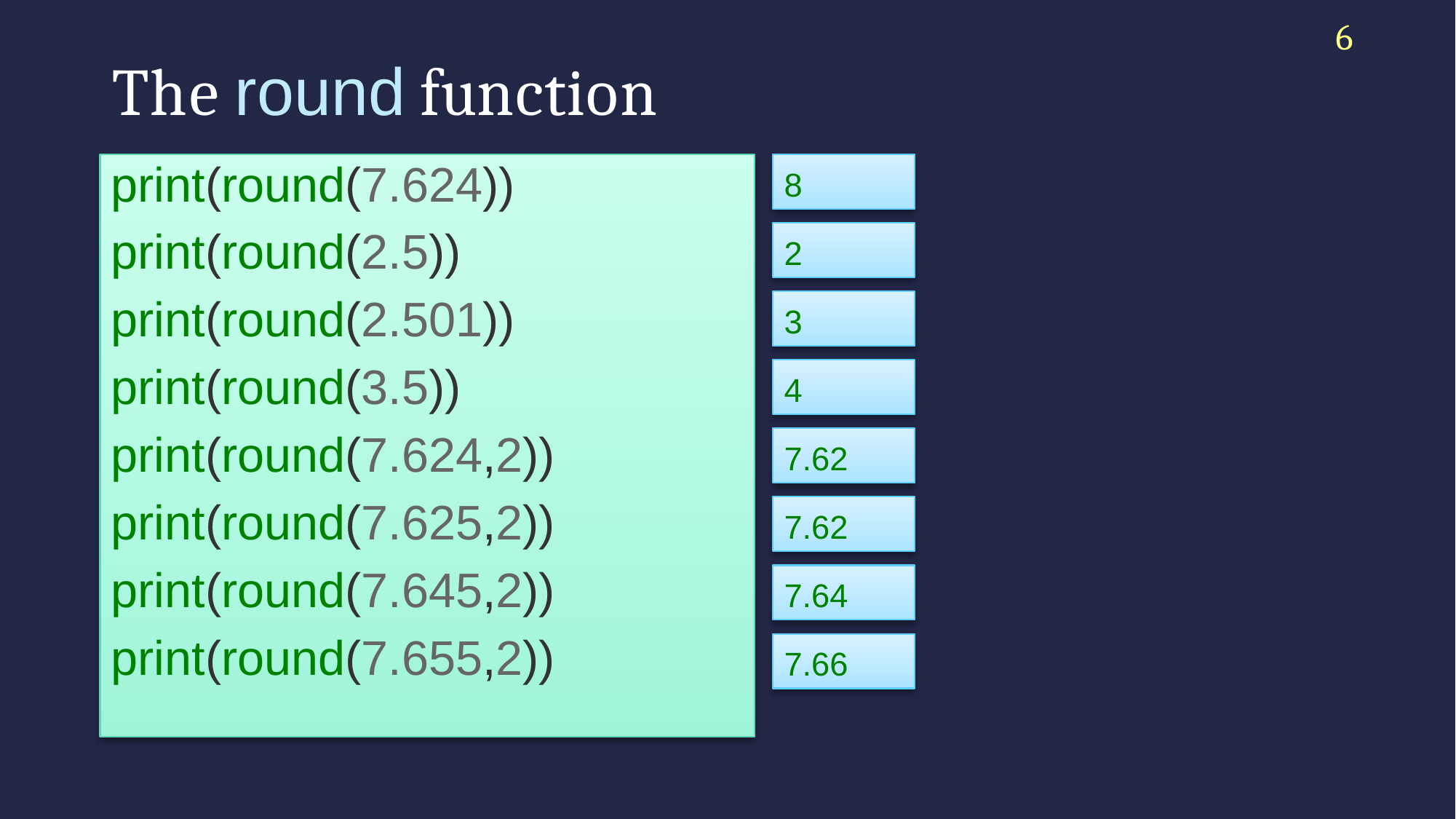

6
# The round function
print(round(7.624))
print(round(2.5))
print(round(2.501))
print(round(3.5))
print(round(7.624,2))
print(round(7.625,2))
print(round(7.645,2))
print(round(7.655,2))
8
2
3
4
7.62
7.62
7.64
7.66